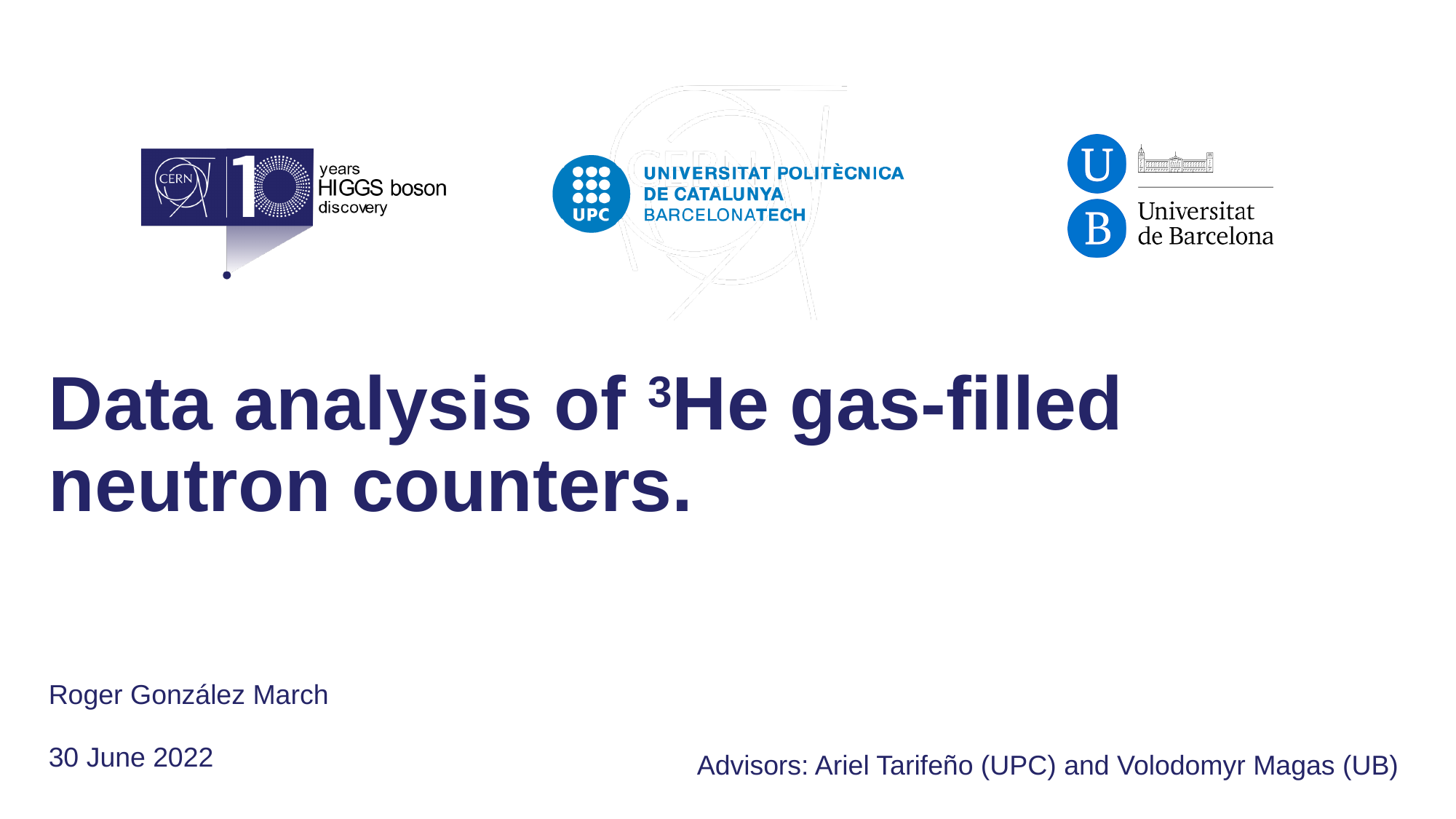

# Data analysis of 3He gas-filled neutron counters.
Roger González March
30 June 2022
Advisors: Ariel Tarifeño (UPC) and Volodomyr Magas (UB)